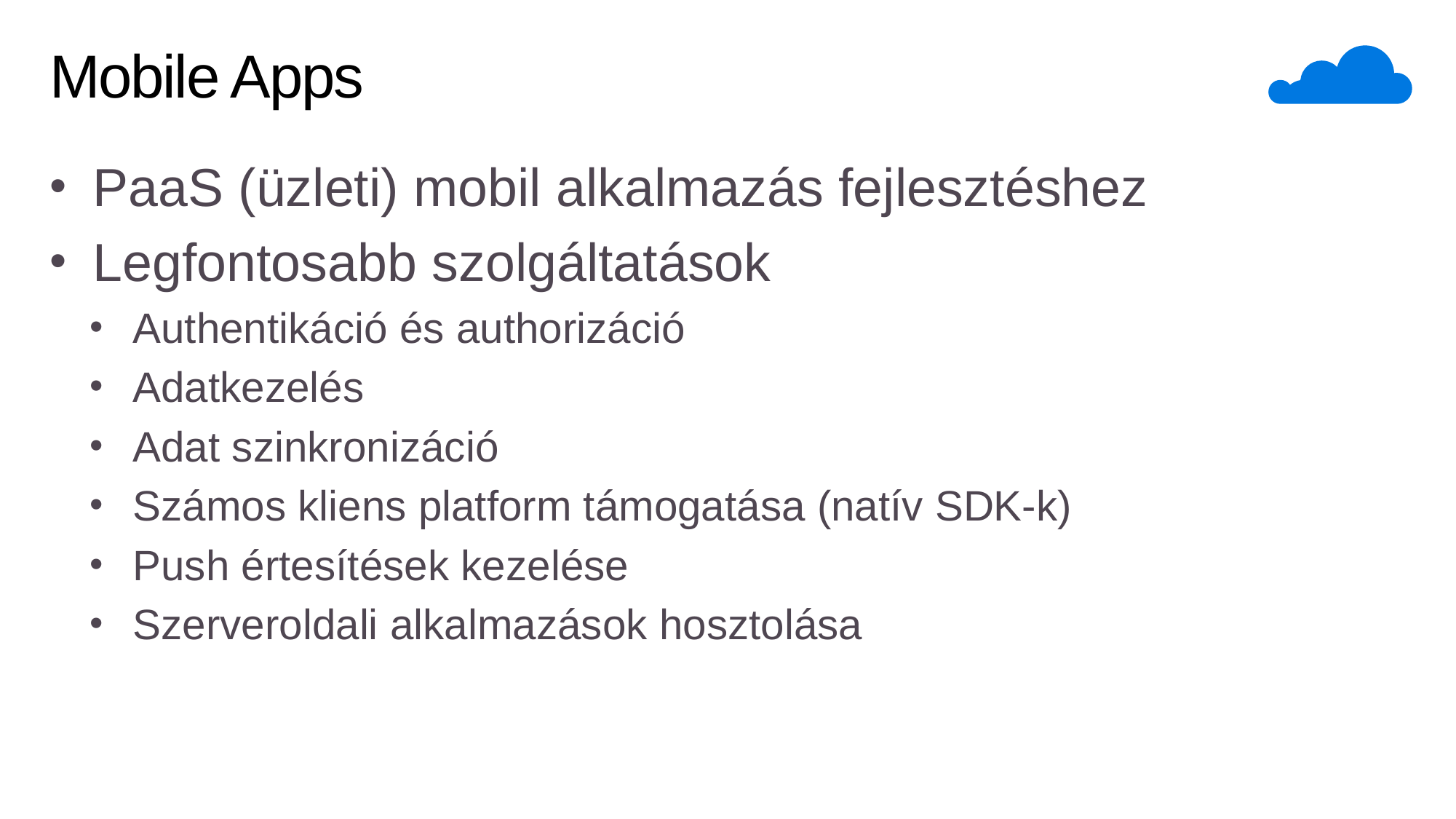

# Mobile Apps
PaaS (üzleti) mobil alkalmazás fejlesztéshez
Legfontosabb szolgáltatások
Authentikáció és authorizáció
Adatkezelés
Adat szinkronizáció
Számos kliens platform támogatása (natív SDK-k)
Push értesítések kezelése
Szerveroldali alkalmazások hosztolása